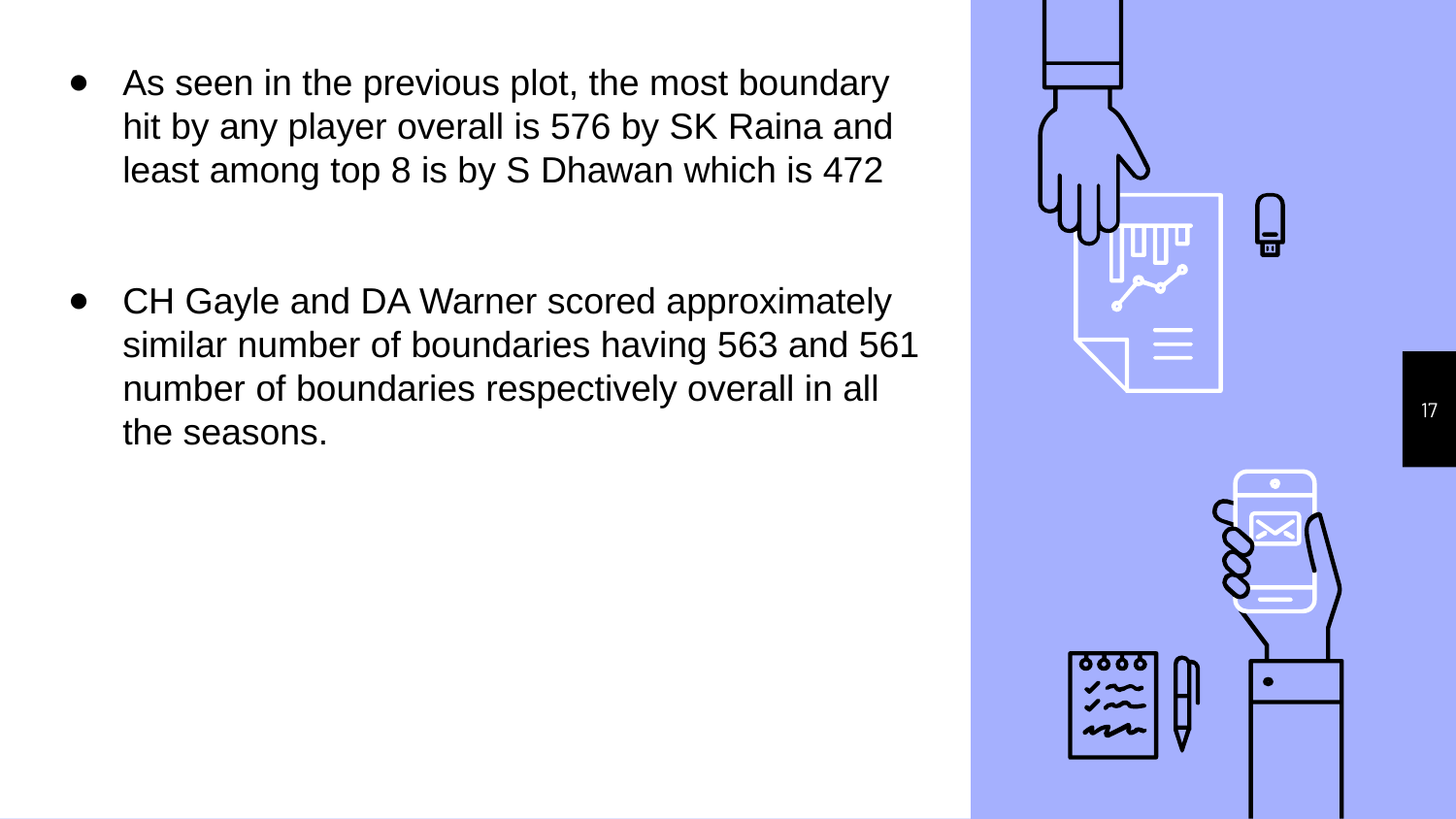

As seen in the previous plot, the most boundary hit by any player overall is 576 by SK Raina and least among top 8 is by S Dhawan which is 472

CH Gayle and DA Warner scored approximately similar number of boundaries having 563 and 561 number of boundaries respectively overall in all the seasons.

17